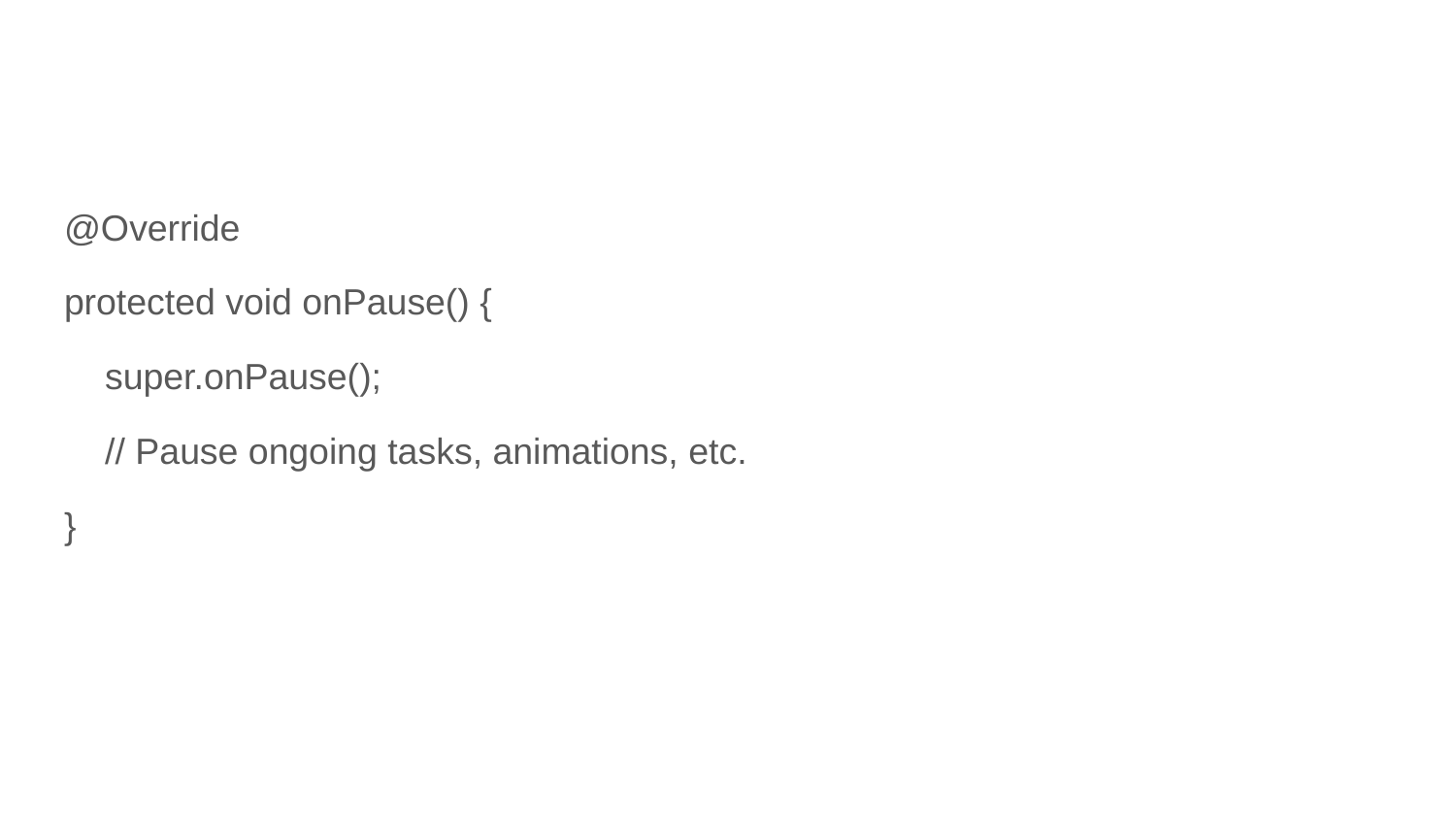

#
@Override
protected void onPause() {
    super.onPause();
    // Pause ongoing tasks, animations, etc.
}